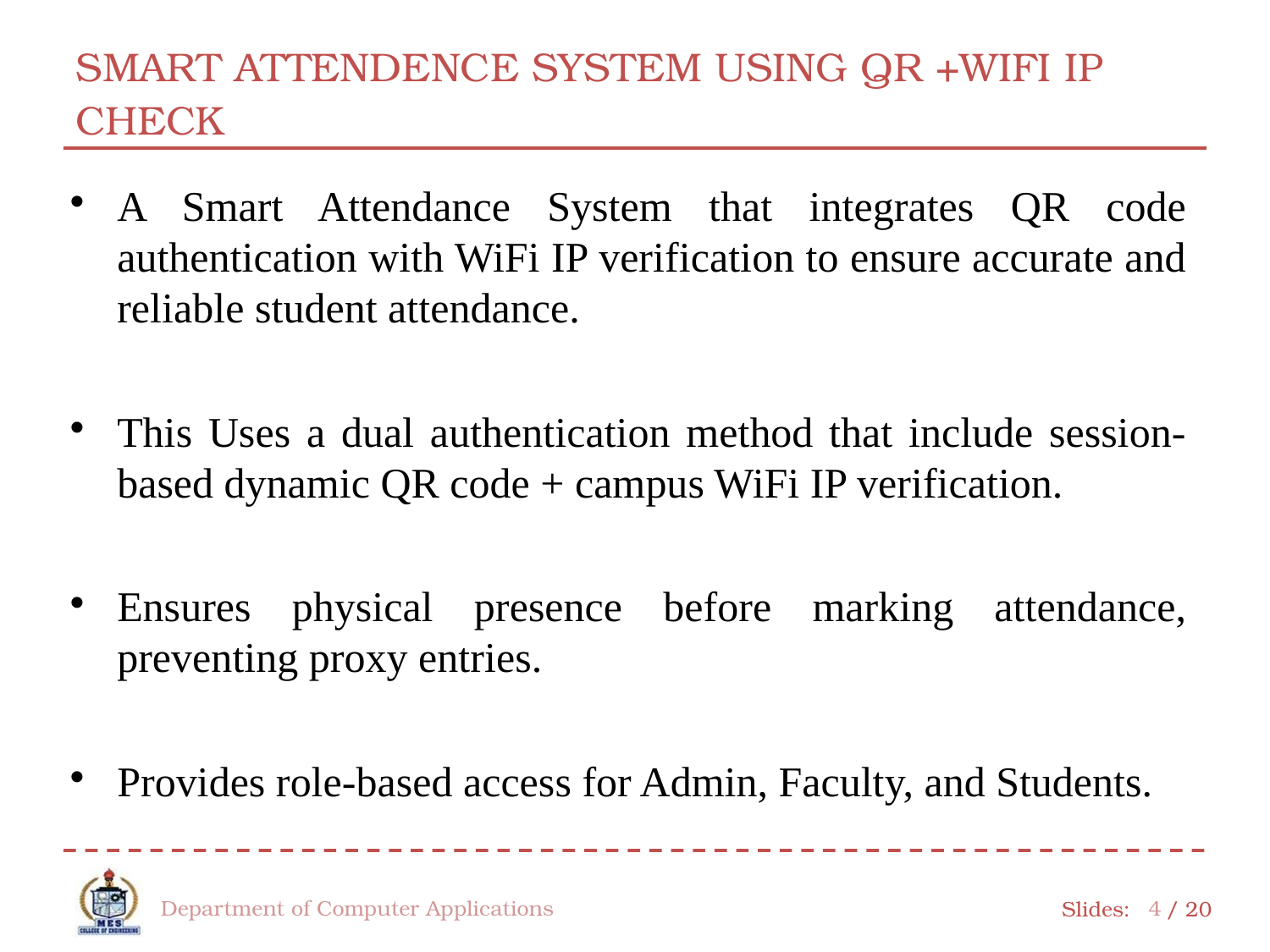

SMART ATTENDENCE SYSTEM USING QR +WIFI IP CHECK
A Smart Attendance System that integrates QR code authentication with WiFi IP verification to ensure accurate and reliable student attendance.

This Uses a dual authentication method that include session-based dynamic QR code + campus WiFi IP verification.

Ensures physical presence before marking attendance, preventing proxy entries.

Provides role-based access for Admin, Faculty, and Students.

Department of Computer Applications
4